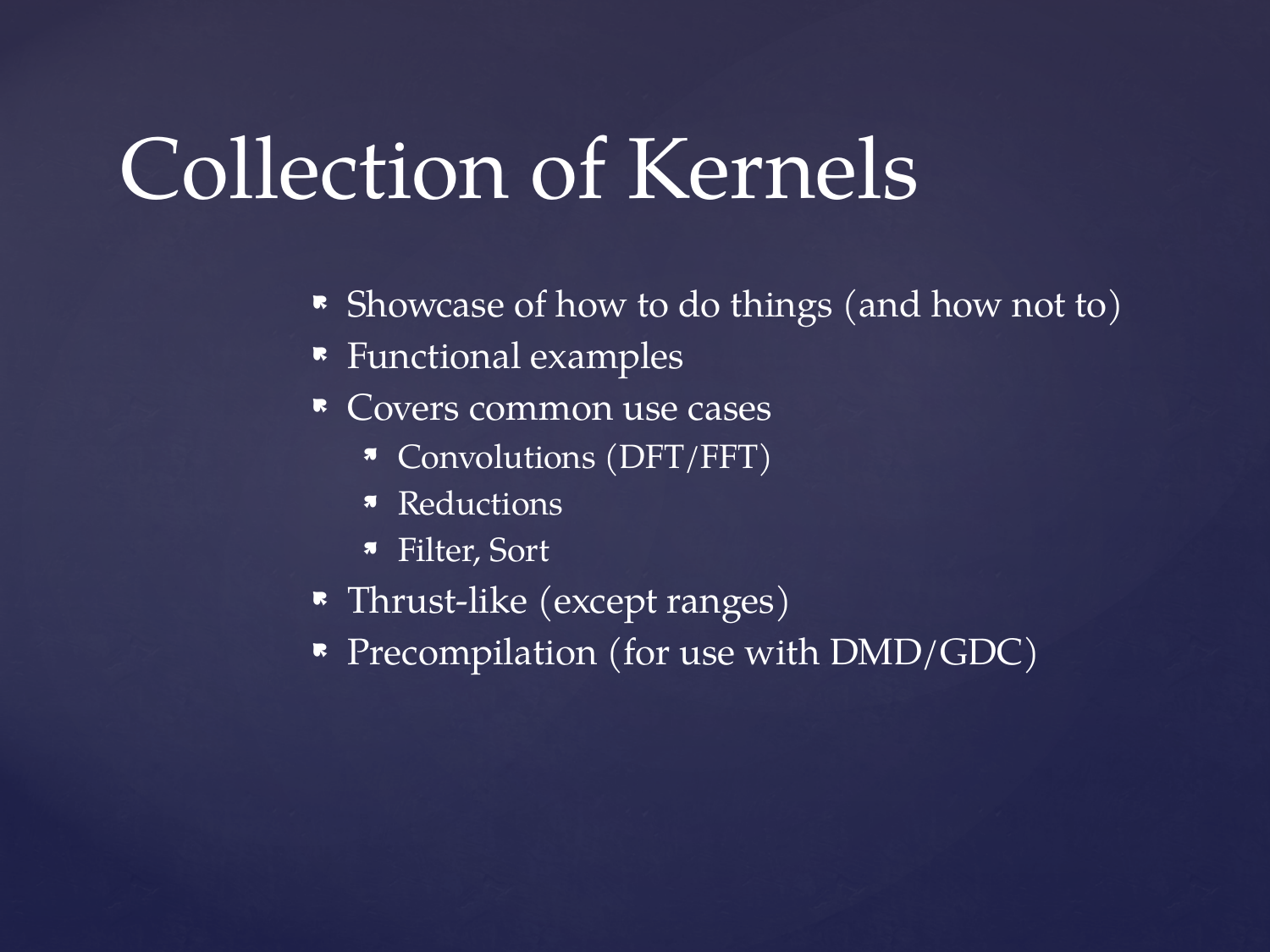

# Collection of Kernels
Showcase of how to do things (and how not to)
Functional examples
Covers common use cases
Convolutions (DFT/FFT)
Reductions
Filter, Sort
Thrust-like (except ranges)
Precompilation (for use with DMD/GDC)